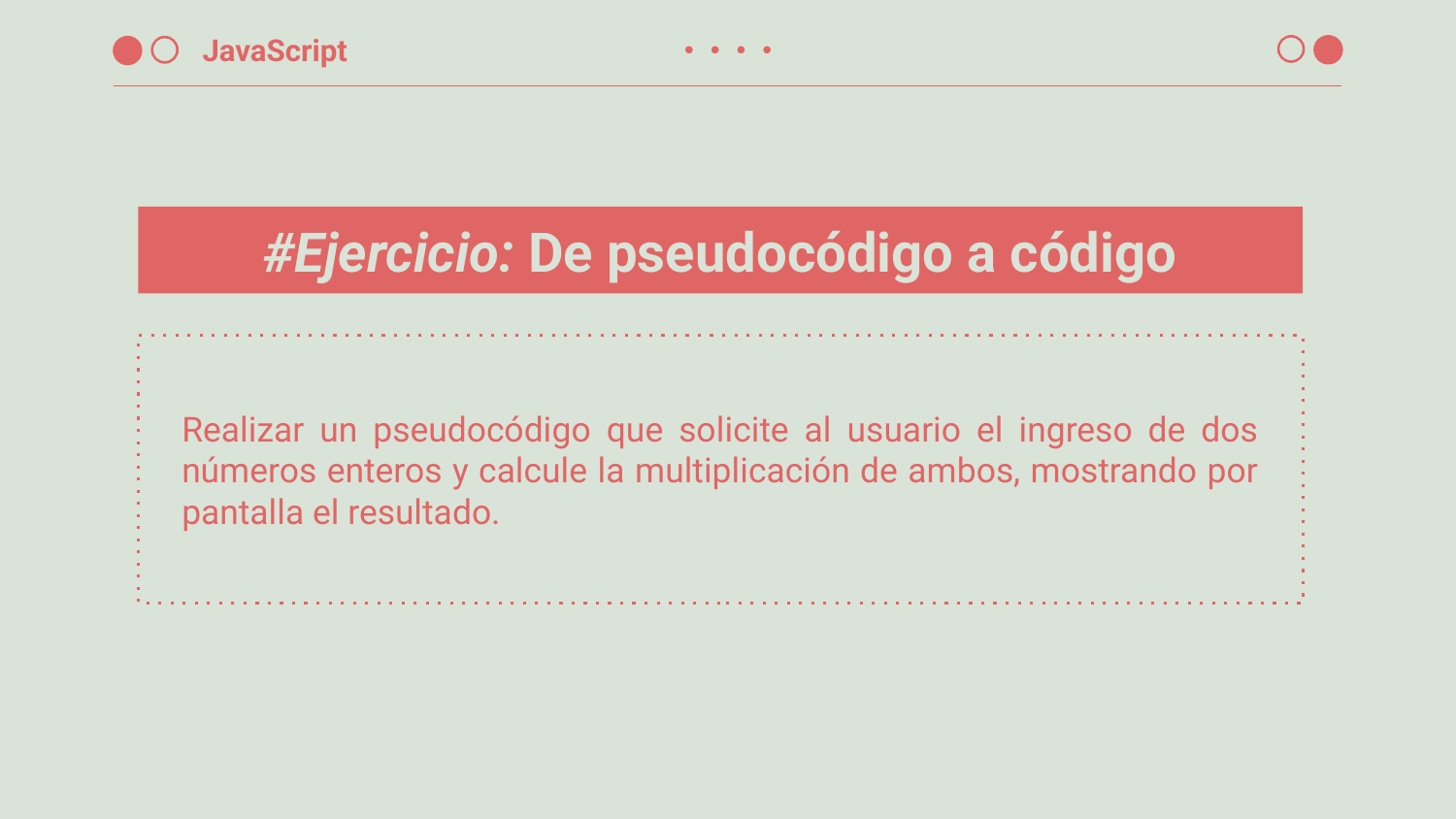

# #Ejercicio: De pseudocódigo a código
Realizar un pseudocódigo que solicite al usuario el ingreso de dos números enteros y calcule la multiplicación de ambos, mostrando por pantalla el resultado.